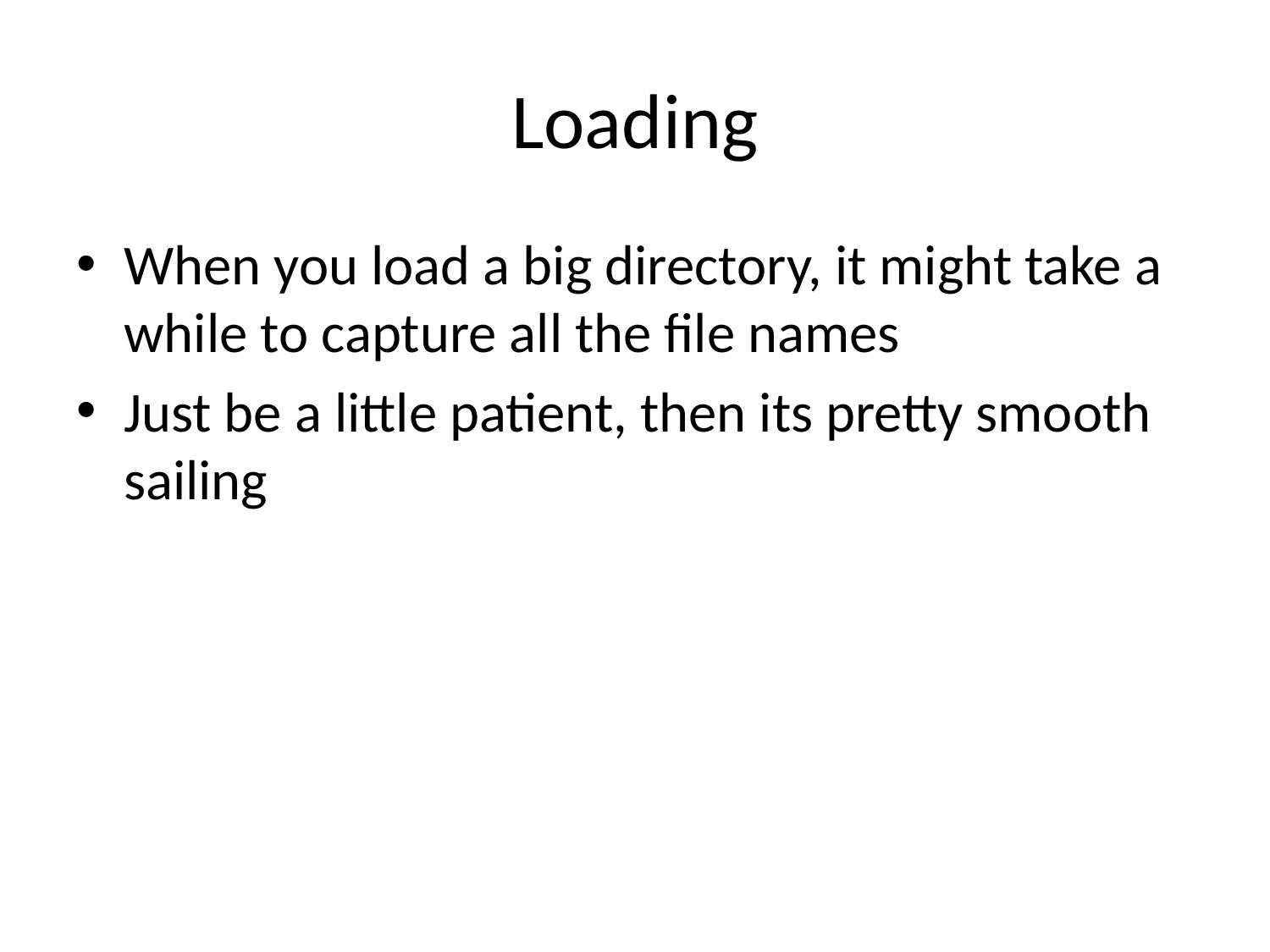

# Loading
When you load a big directory, it might take a while to capture all the file names
Just be a little patient, then its pretty smooth sailing